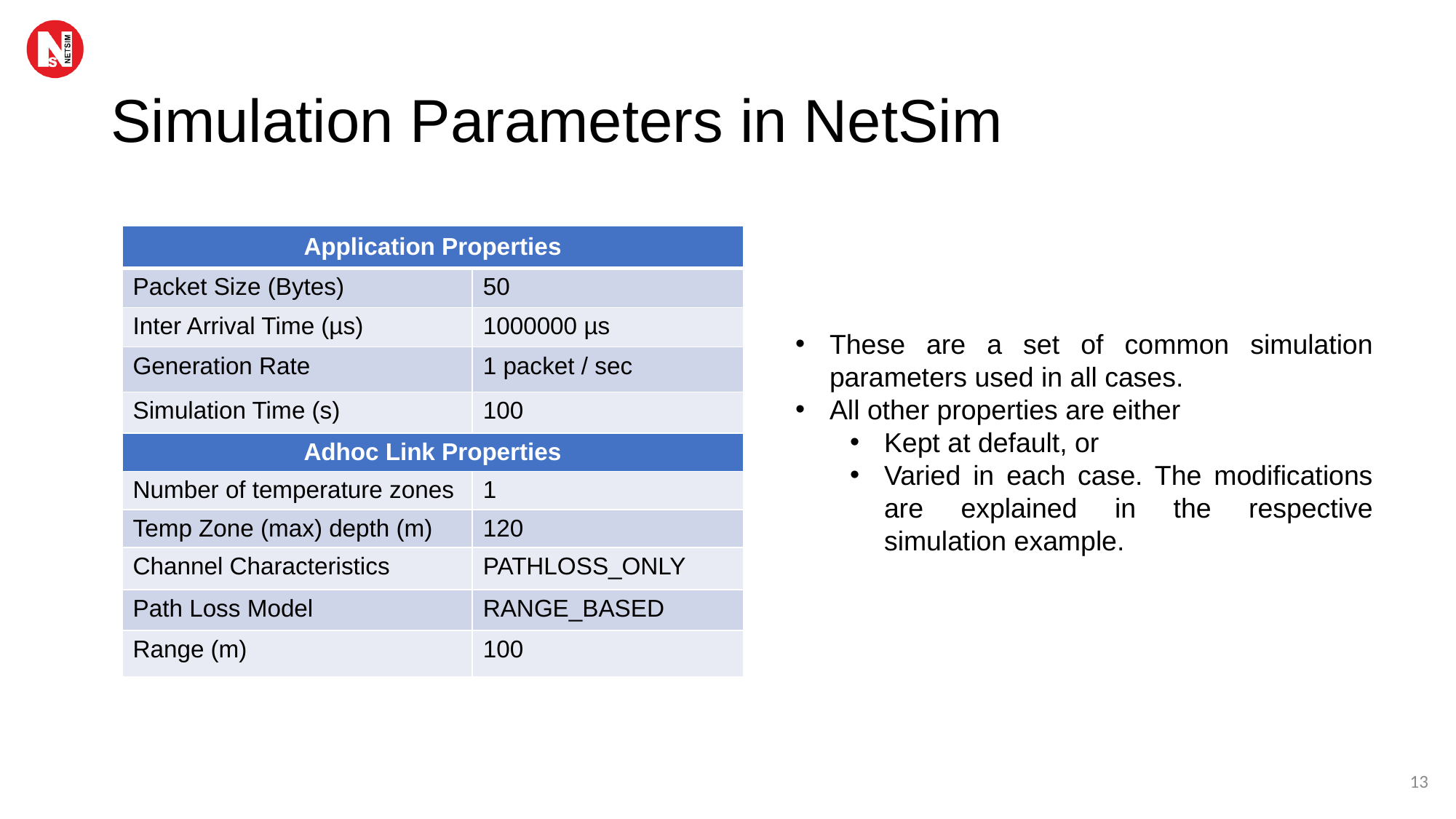

# Simulation Parameters in NetSim
| Application Properties |  |
| --- | --- |
| Packet Size (Bytes) | 50 |
| Inter Arrival Time (µs) | 1000000 µs |
| Generation Rate | 1 packet / sec |
| Simulation Time (s) | 100 |
| Adhoc Link Properties |  |
| Number of temperature zones | 1 |
| Temp Zone (max) depth (m) | 120 |
| Channel Characteristics | PATHLOSS\_ONLY |
| Path Loss Model | RANGE\_BASED |
| Range (m) | 100 |
These are a set of common simulation parameters used in all cases.
All other properties are either
Kept at default, or
Varied in each case. The modifications are explained in the respective simulation example.
13